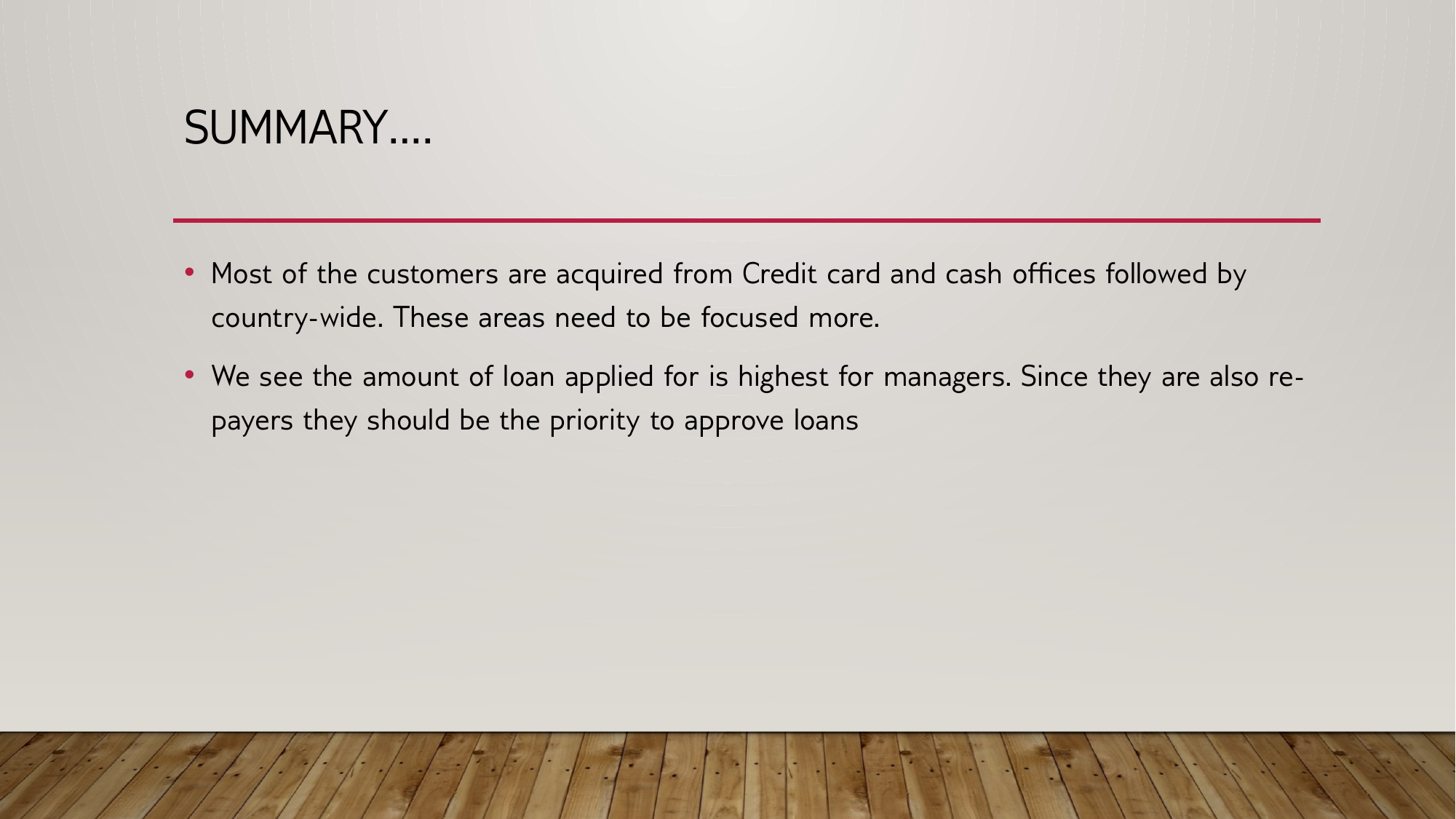

# Summary….
Most of the customers are acquired from Credit card and cash offices followed by country-wide. These areas need to be focused more.
We see the amount of loan applied for is highest for managers. Since they are also re-payers they should be the priority to approve loans